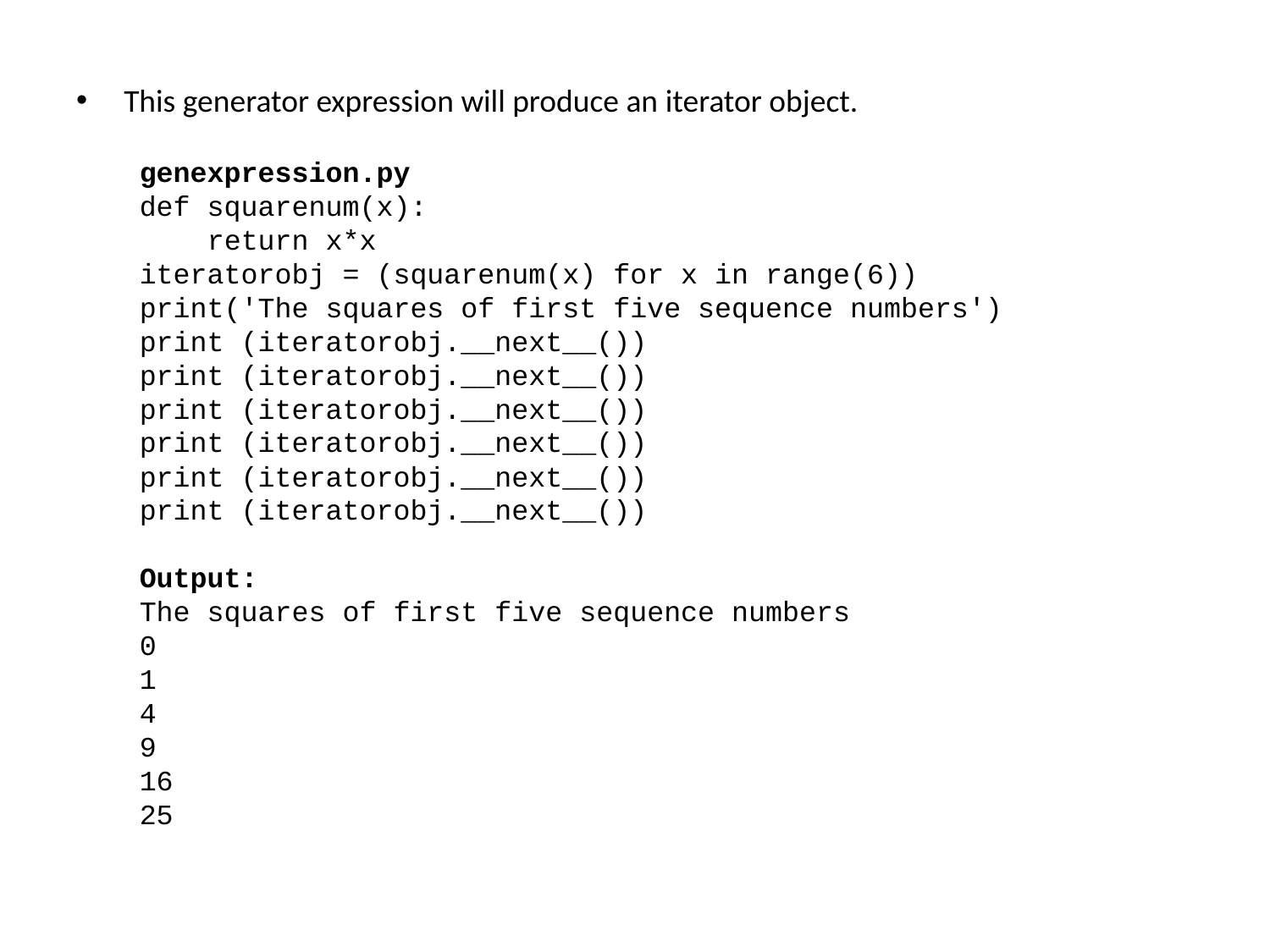

This generator expression will produce an iterator object.
genexpression.py
def squarenum(x):
    return x*x
iteratorobj = (squarenum(x) for x in range(6))
print('The squares of first five sequence numbers')
print (iteratorobj.__next__())
print (iteratorobj.__next__())
print (iteratorobj.__next__())
print (iteratorobj.__next__())
print (iteratorobj.__next__())
print (iteratorobj.__next__())

Output:
The squares of first five sequence numbers
0
1
4
9
16
25